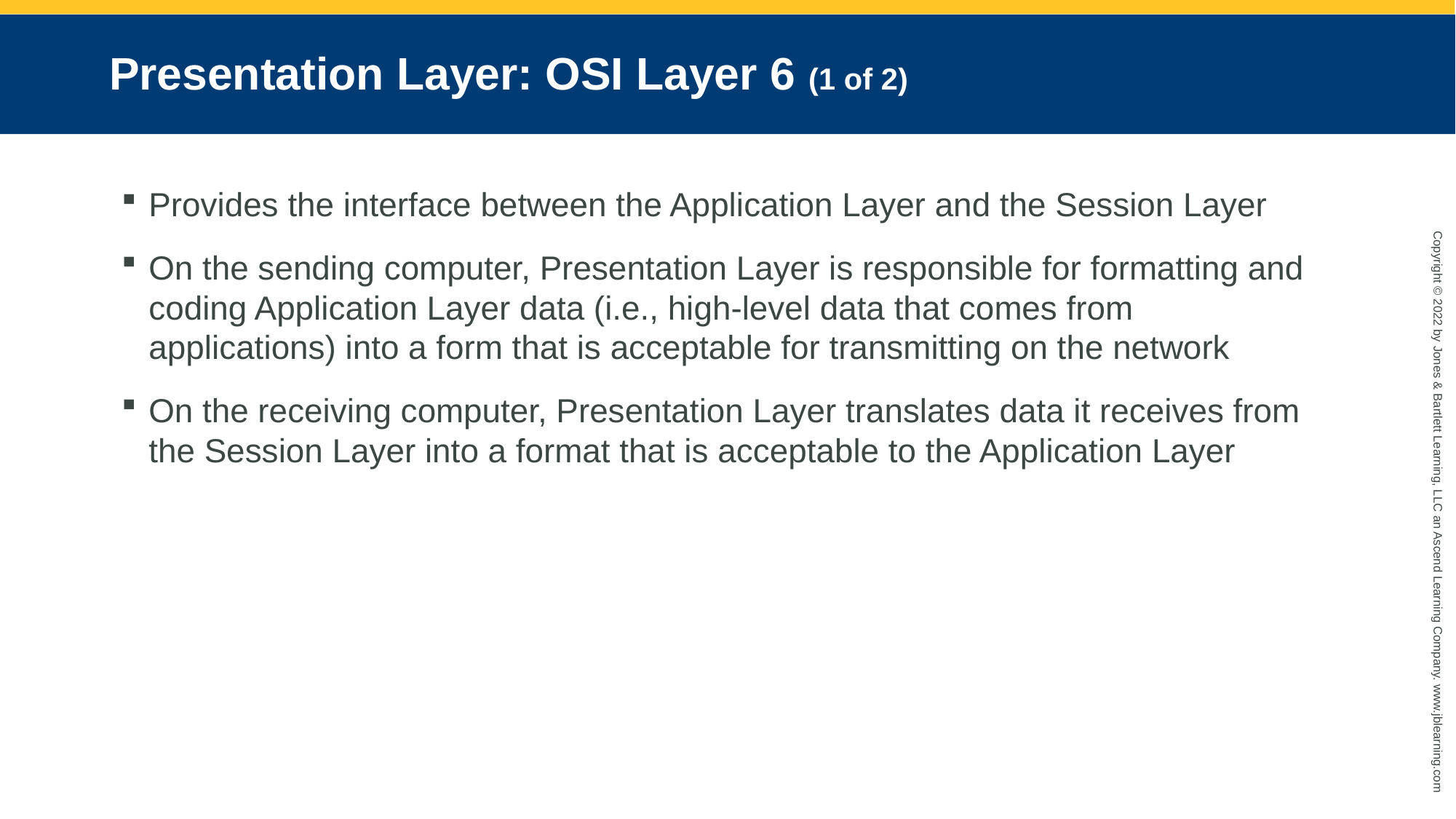

# Presentation Layer: OSI Layer 6 (1 of 2)
Provides the interface between the Application Layer and the Session Layer
On the sending computer, Presentation Layer is responsible for formatting and coding Application Layer data (i.e., high-level data that comes from applications) into a form that is acceptable for transmitting on the network
On the receiving computer, Presentation Layer translates data it receives from the Session Layer into a format that is acceptable to the Application Layer